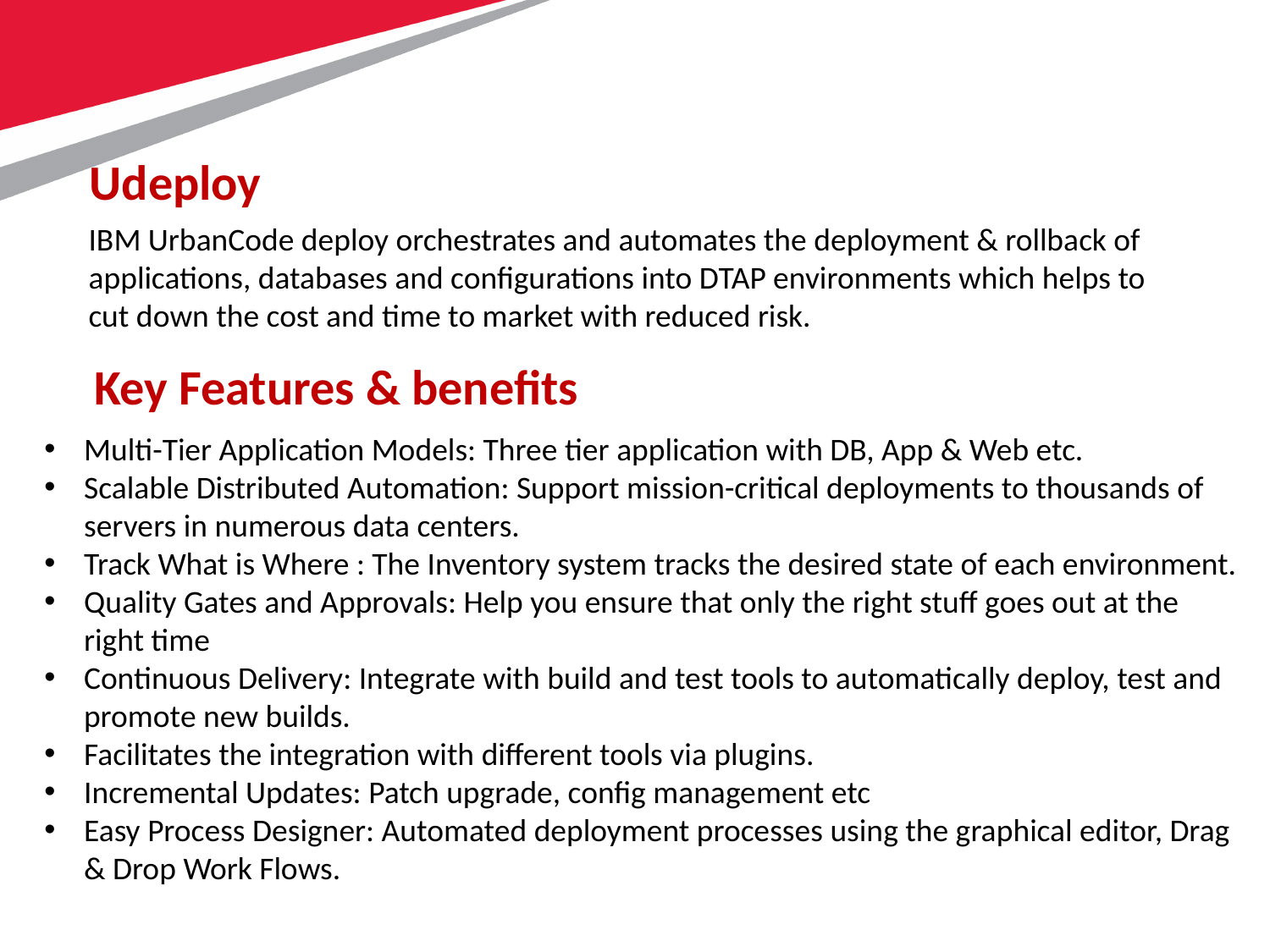

Udeploy
IBM UrbanCode deploy orchestrates and automates the deployment & rollback of applications, databases and configurations into DTAP environments which helps to cut down the cost and time to market with reduced risk.
Key Features & benefits
Multi-Tier Application Models: Three tier application with DB, App & Web etc.
Scalable Distributed Automation: Support mission-critical deployments to thousands of servers in numerous data centers.
Track What is Where : The Inventory system tracks the desired state of each environment.
Quality Gates and Approvals: Help you ensure that only the right stuff goes out at the right time
Continuous Delivery: Integrate with build and test tools to automatically deploy, test and promote new builds.
Facilitates the integration with different tools via plugins.
Incremental Updates: Patch upgrade, config management etc
Easy Process Designer: Automated deployment processes using the graphical editor, Drag & Drop Work Flows.